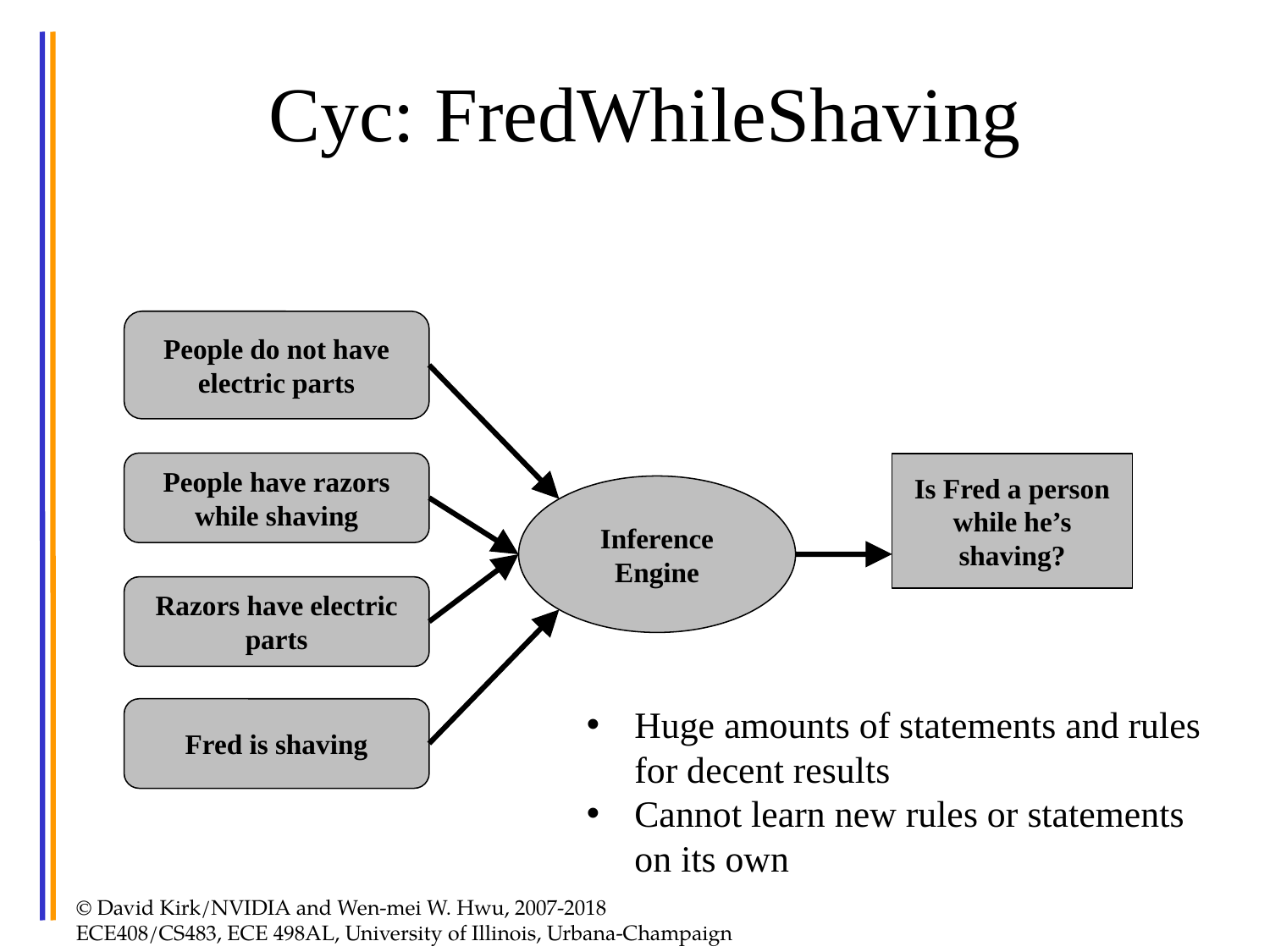

# Cyc: FredWhileShaving
People do not have electric parts
People have razors while shaving
Is Fred a person while he’s shaving?
Inference Engine
Razors have electric parts
Huge amounts of statements and rules for decent results
Cannot learn new rules or statements on its own
Fred is shaving